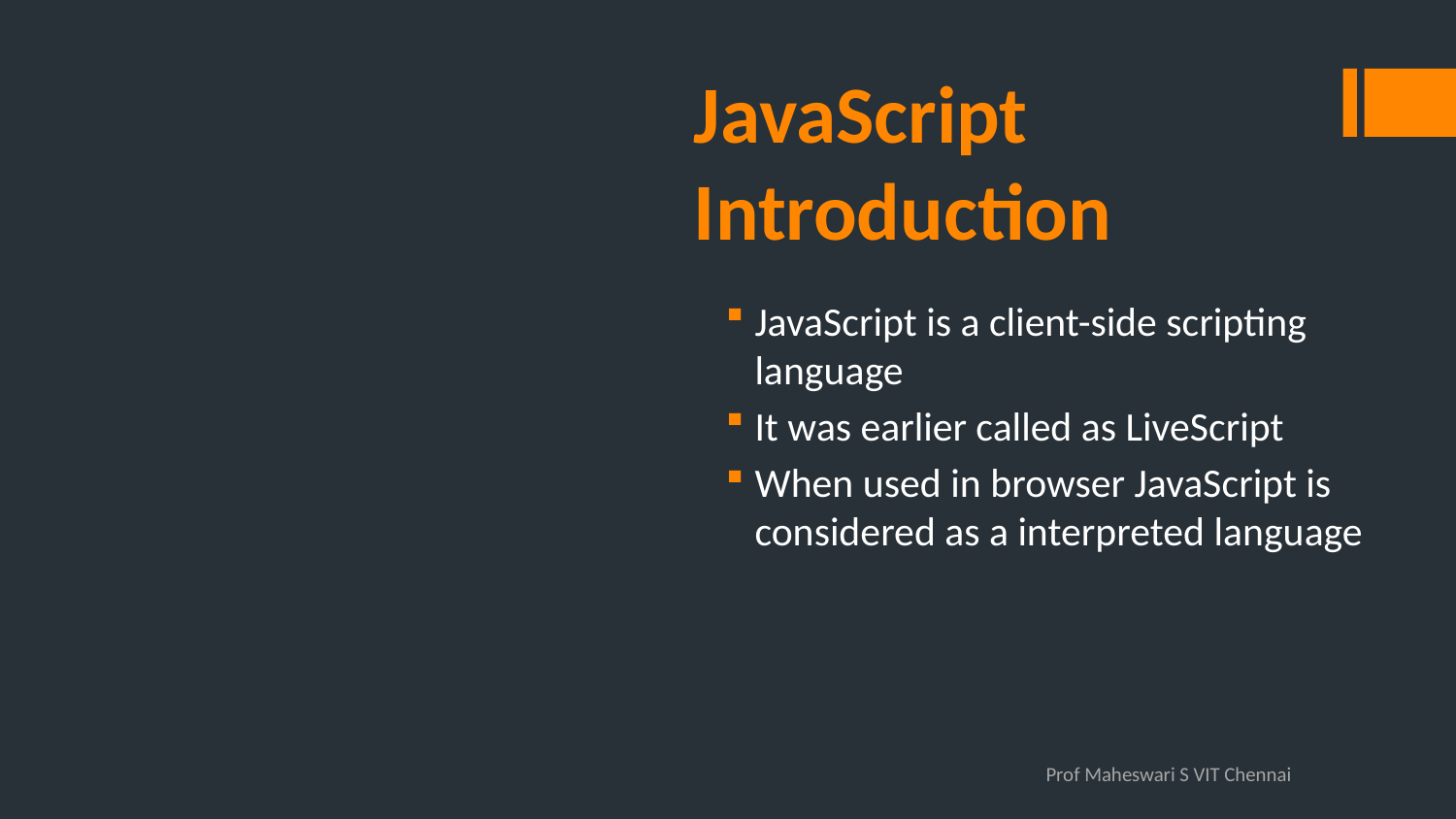

# JavaScript Introduction
JavaScript is a client-side scripting language
It was earlier called as LiveScript
When used in browser JavaScript is considered as a interpreted language
Prof Maheswari S VIT Chennai